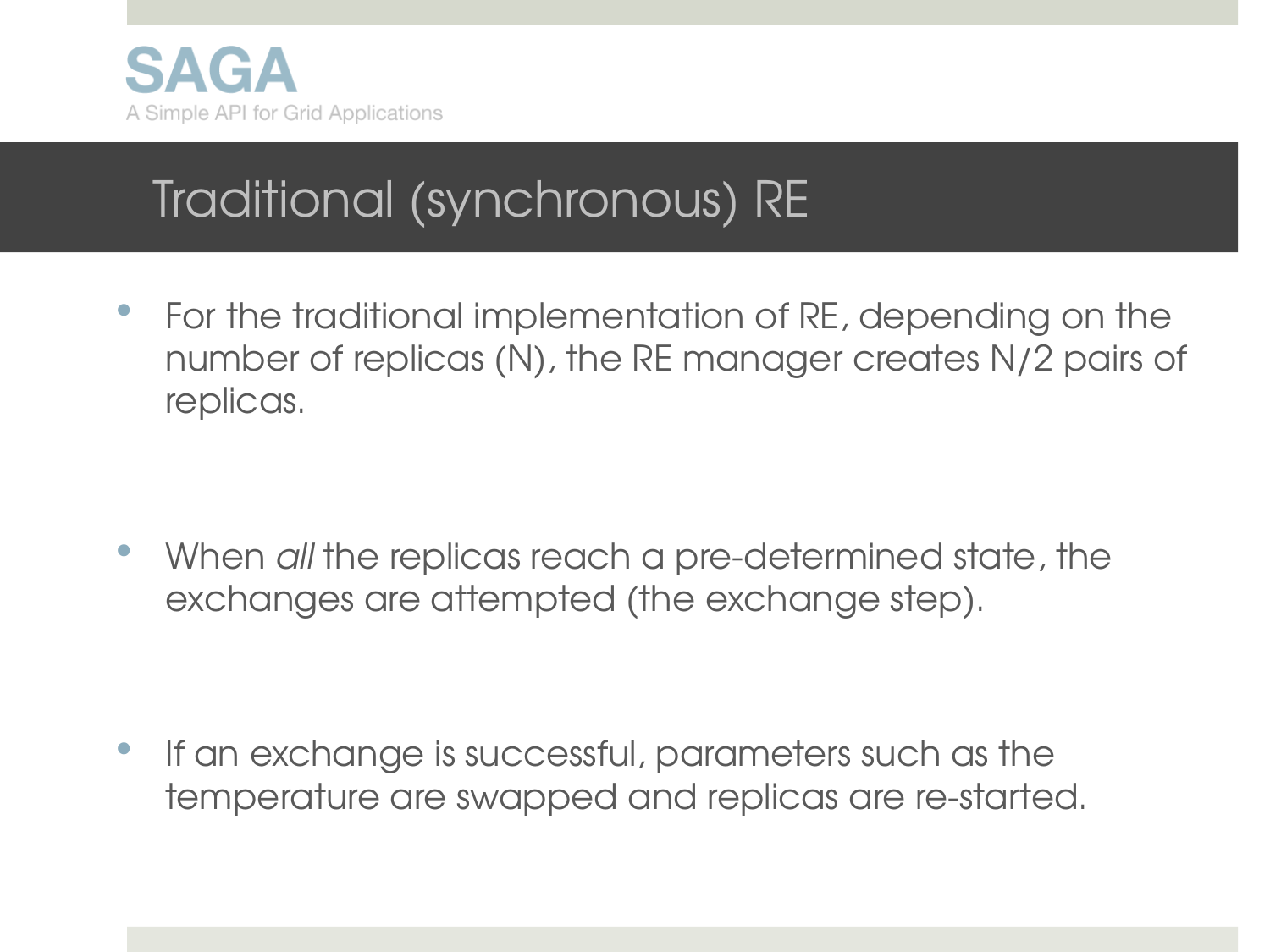

# Traditional (synchronous) RE
For the traditional implementation of RE, depending on the number of replicas (N), the RE manager creates N/2 pairs of replicas.

When all the replicas reach a pre-determined state, the exchanges are attempted (the exchange step).

If an exchange is successful, parameters such as the temperature are swapped and replicas are re-started.